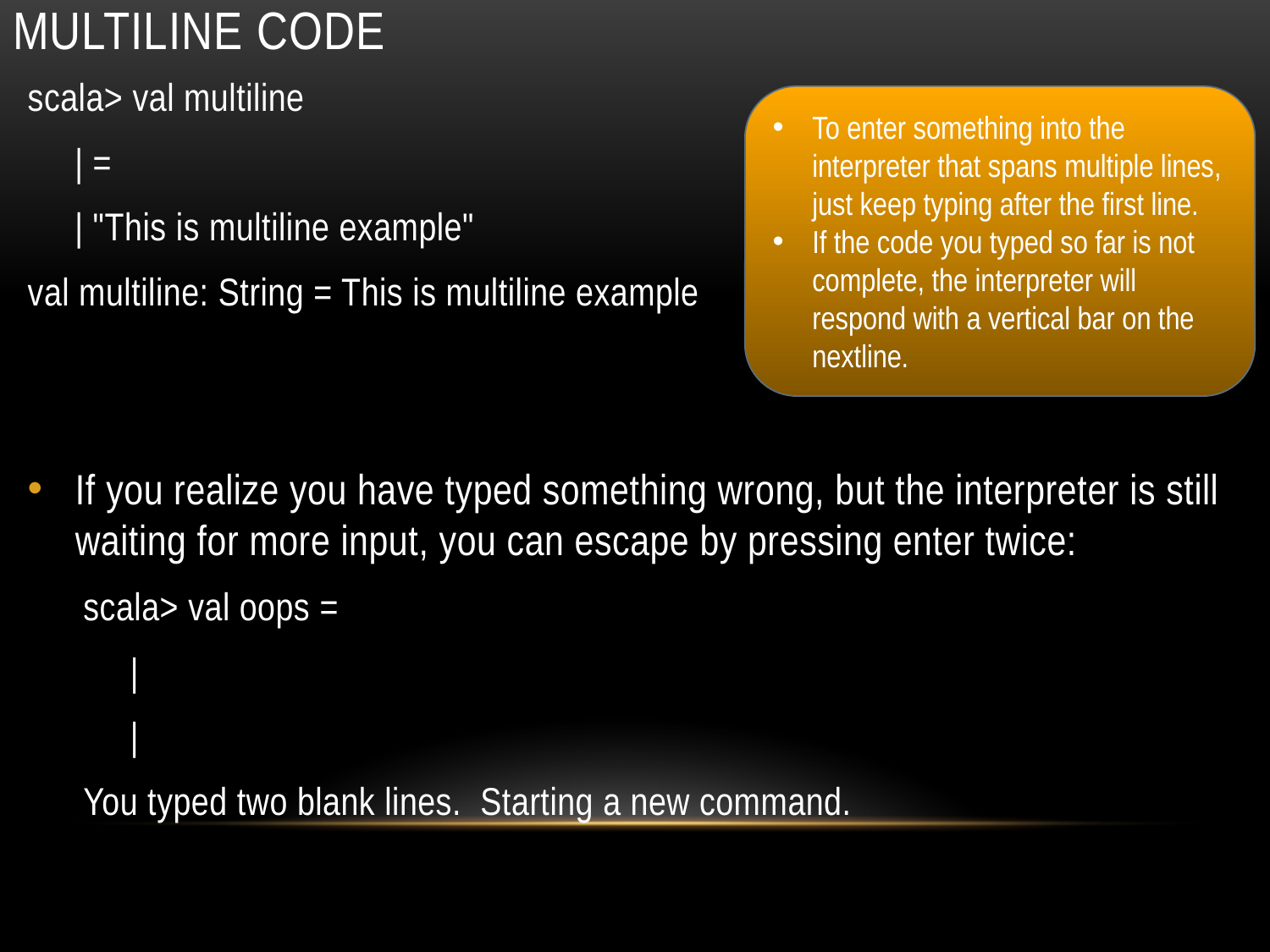

# Multiline code
scala> val multiline
     | =
     | "This is multiline example"
val multiline: String = This is multiline example

If you realize you have typed something wrong, but the interpreter is still waiting for more input, you can escape by pressing enter twice:
scala> val oops =
     |
     |
You typed two blank lines.  Starting a new command.

To enter something into the interpreter that spans multiple lines, just keep typing after the first line.
If the code you typed so far is not complete, the interpreter will respond with a vertical bar on the nextline.